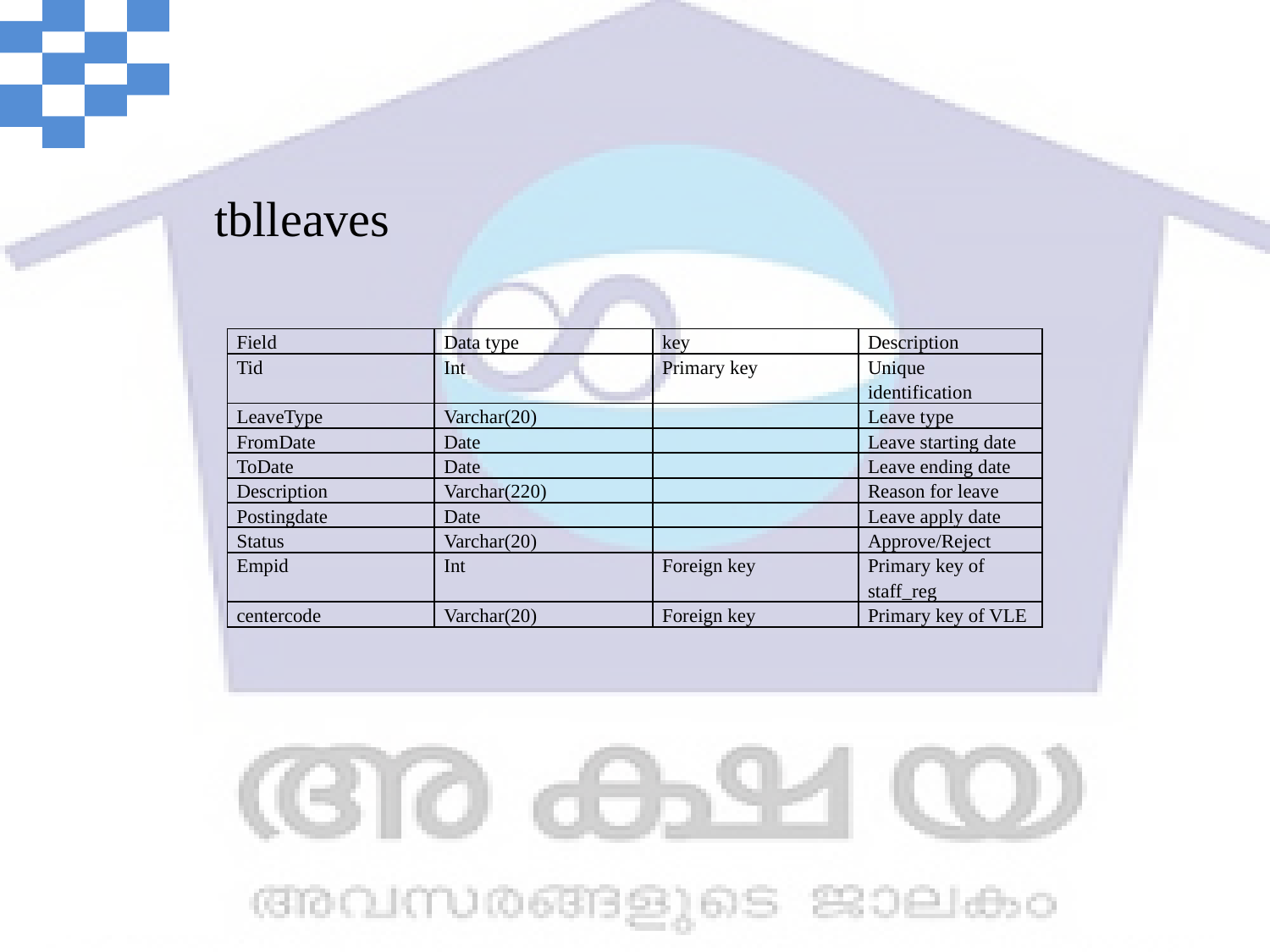

tblleaves

| Field | Data type | key | Description |
| --- | --- | --- | --- |
| Tid | Int | Primary key | Unique identification |
| LeaveType | Varchar(20) |  | Leave type |
| FromDate | Date |  | Leave starting date |
| ToDate | Date |  | Leave ending date |
| Description | Varchar(220) |  | Reason for leave |
| Postingdate | Date |  | Leave apply date |
| Status | Varchar(20) |  | Approve/Reject |
| Empid | Int | Foreign key | Primary key of staff\_reg |
| centercode | Varchar(20) | Foreign key | Primary key of VLE |